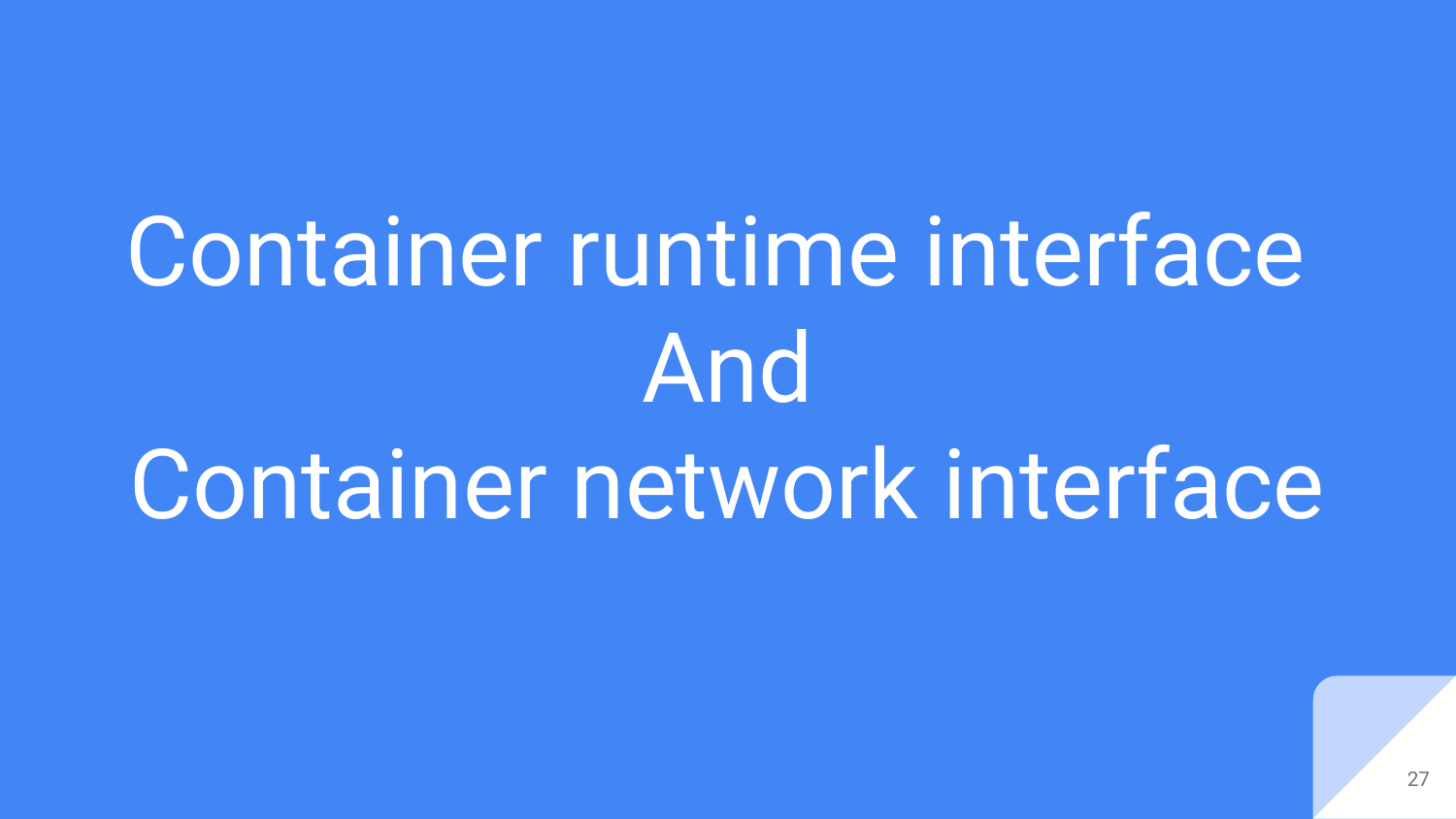

# Container runtime interface
And
Container network interface

27